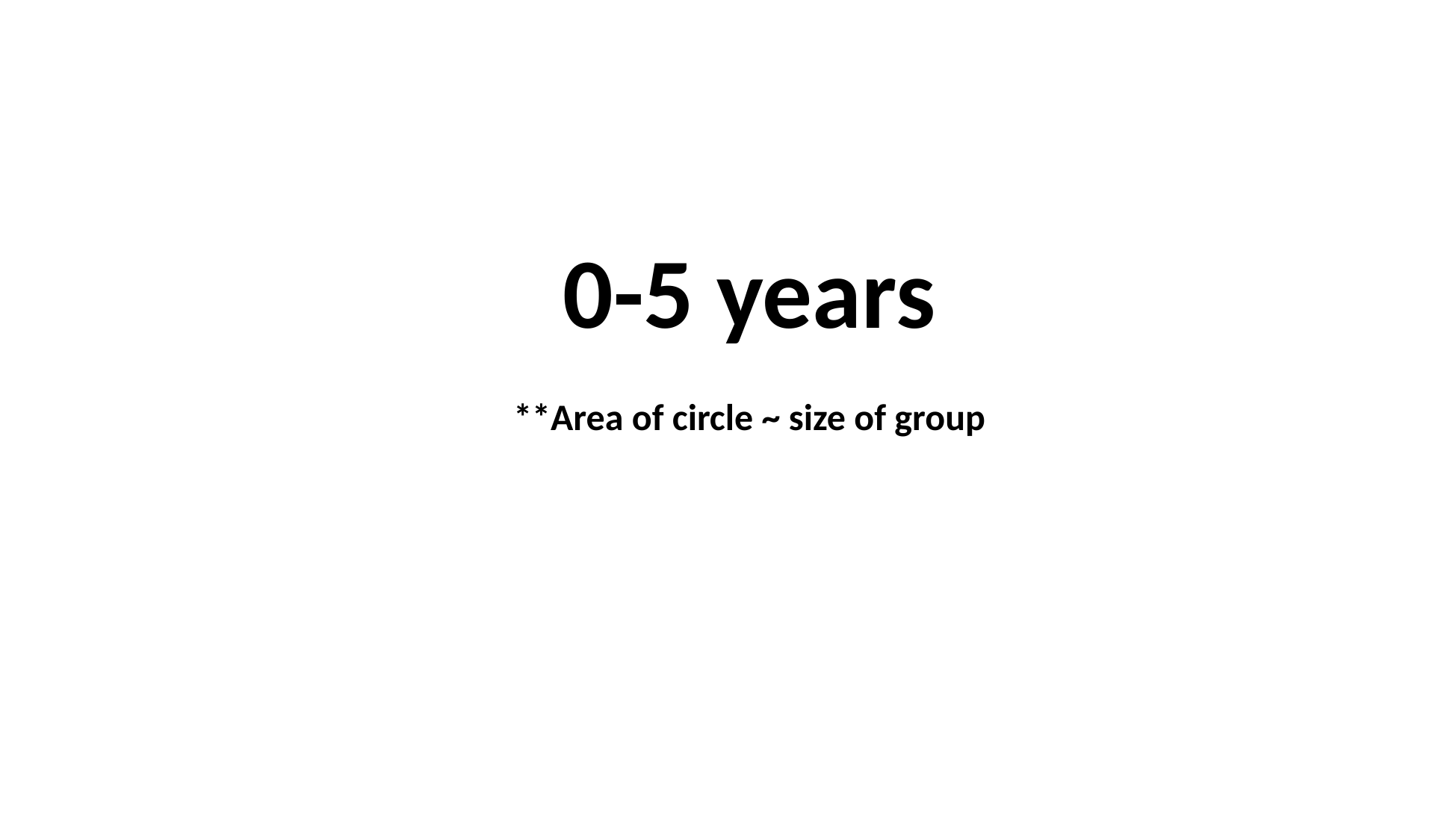

0-5 years

**Area of circle ~ size of group